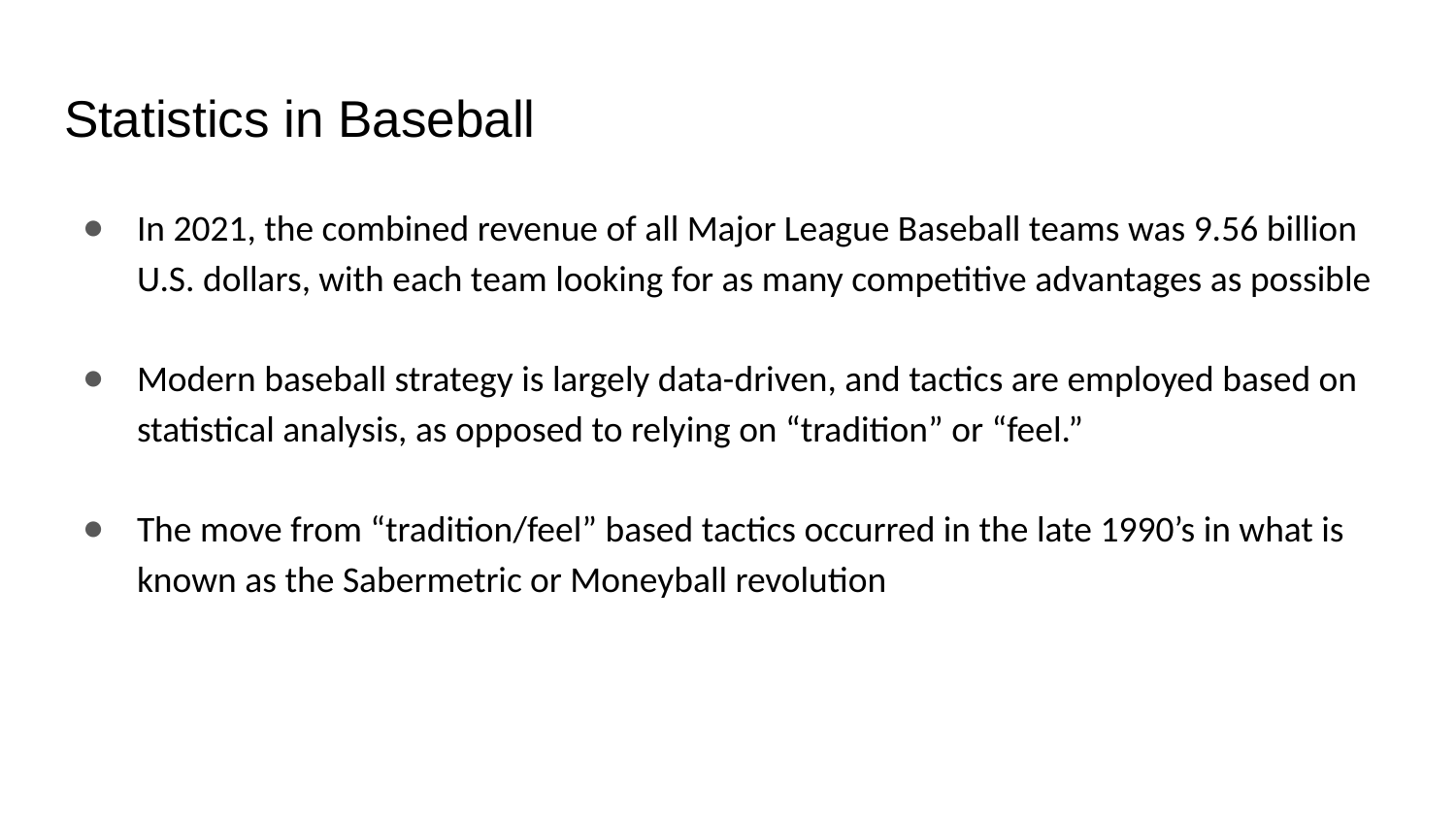

# Statistics in Baseball
In 2021, the combined revenue of all Major League Baseball teams was 9.56 billion U.S. dollars, with each team looking for as many competitive advantages as possible

Modern baseball strategy is largely data-driven, and tactics are employed based on statistical analysis, as opposed to relying on “tradition” or “feel.”

The move from “tradition/feel” based tactics occurred in the late 1990’s in what is known as the Sabermetric or Moneyball revolution